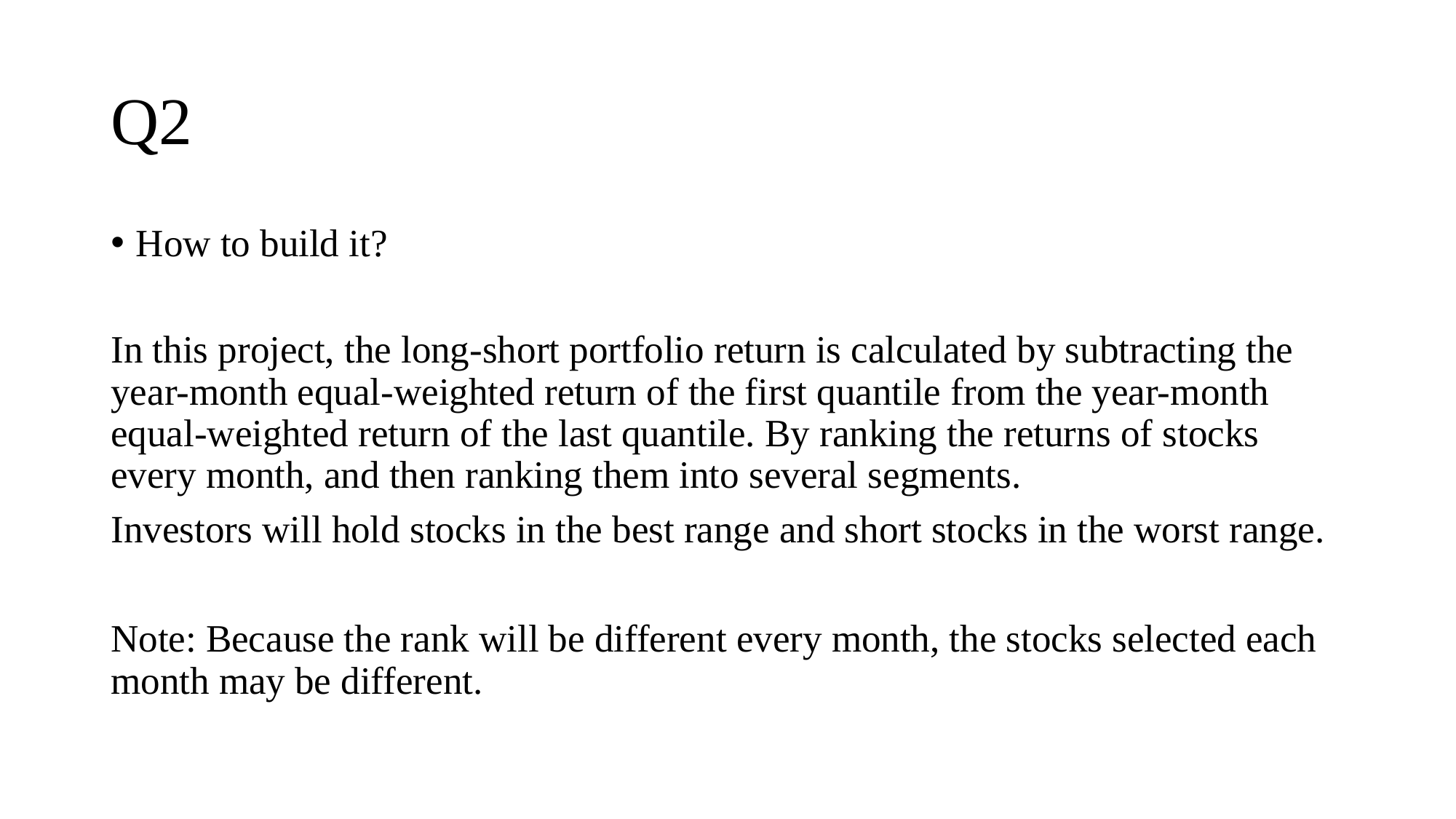

# Q2
How to build it?

In this project, the long-short portfolio return is calculated by subtracting the year-month equal-weighted return of the first quantile from the year-month equal-weighted return of the last quantile. By ranking the returns of stocks every month, and then ranking them into several segments.
Investors will hold stocks in the best range and short stocks in the worst range.

Note: Because the rank will be different every month, the stocks selected each month may be different.